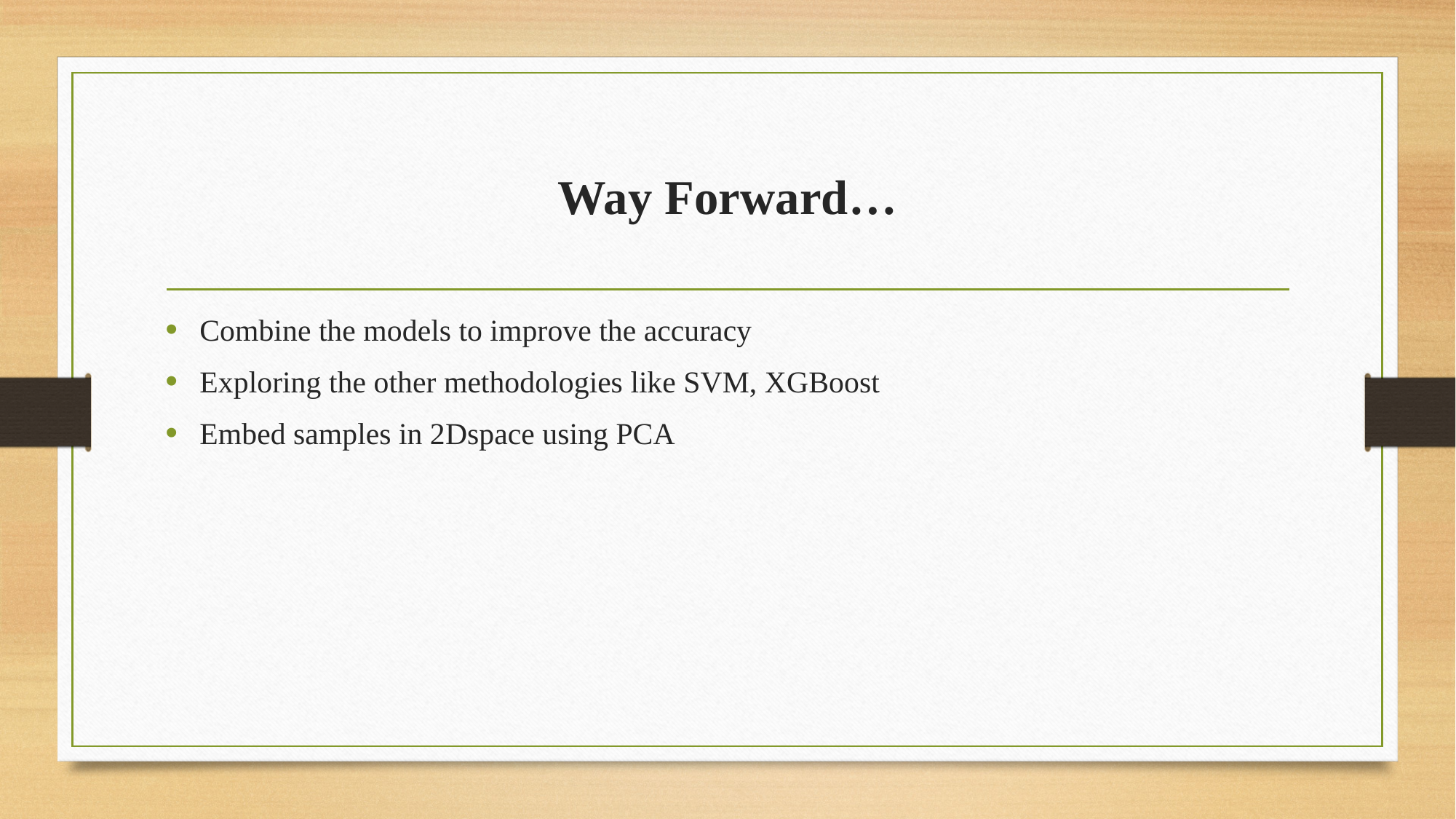

# Way Forward…
Combine the models to improve the accuracy
Exploring the other methodologies like SVM, XGBoost
Embed samples in 2Dspace using PCA